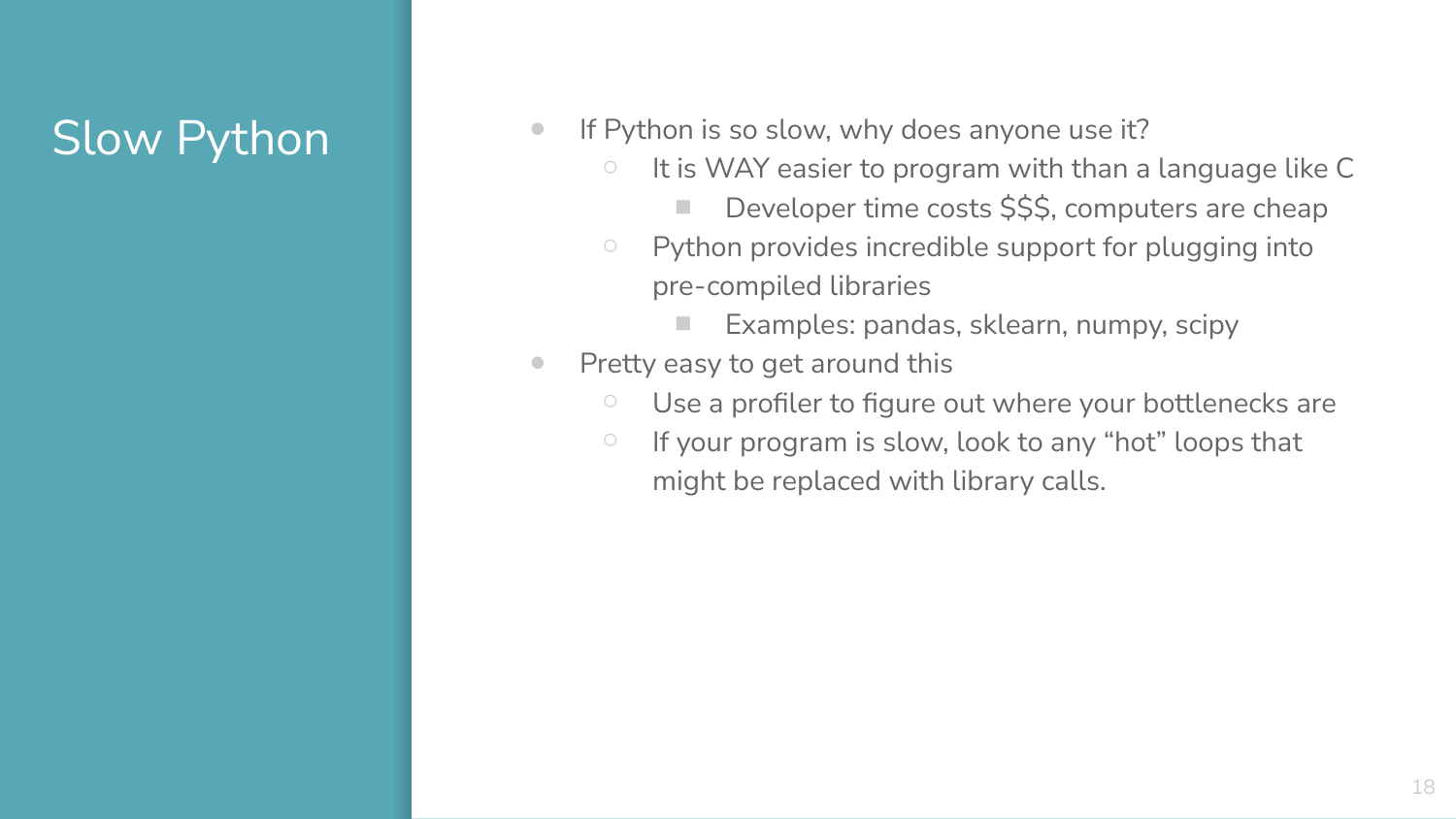

# Slow Python
If Python is so slow, why does anyone use it?
It is WAY easier to program with than a language like C
Developer time costs $$$, computers are cheap
Python provides incredible support for plugging into pre-compiled libraries
Examples: pandas, sklearn, numpy, scipy
Pretty easy to get around this
Use a profiler to figure out where your bottlenecks are
If your program is slow, look to any “hot” loops that might be replaced with library calls.
18